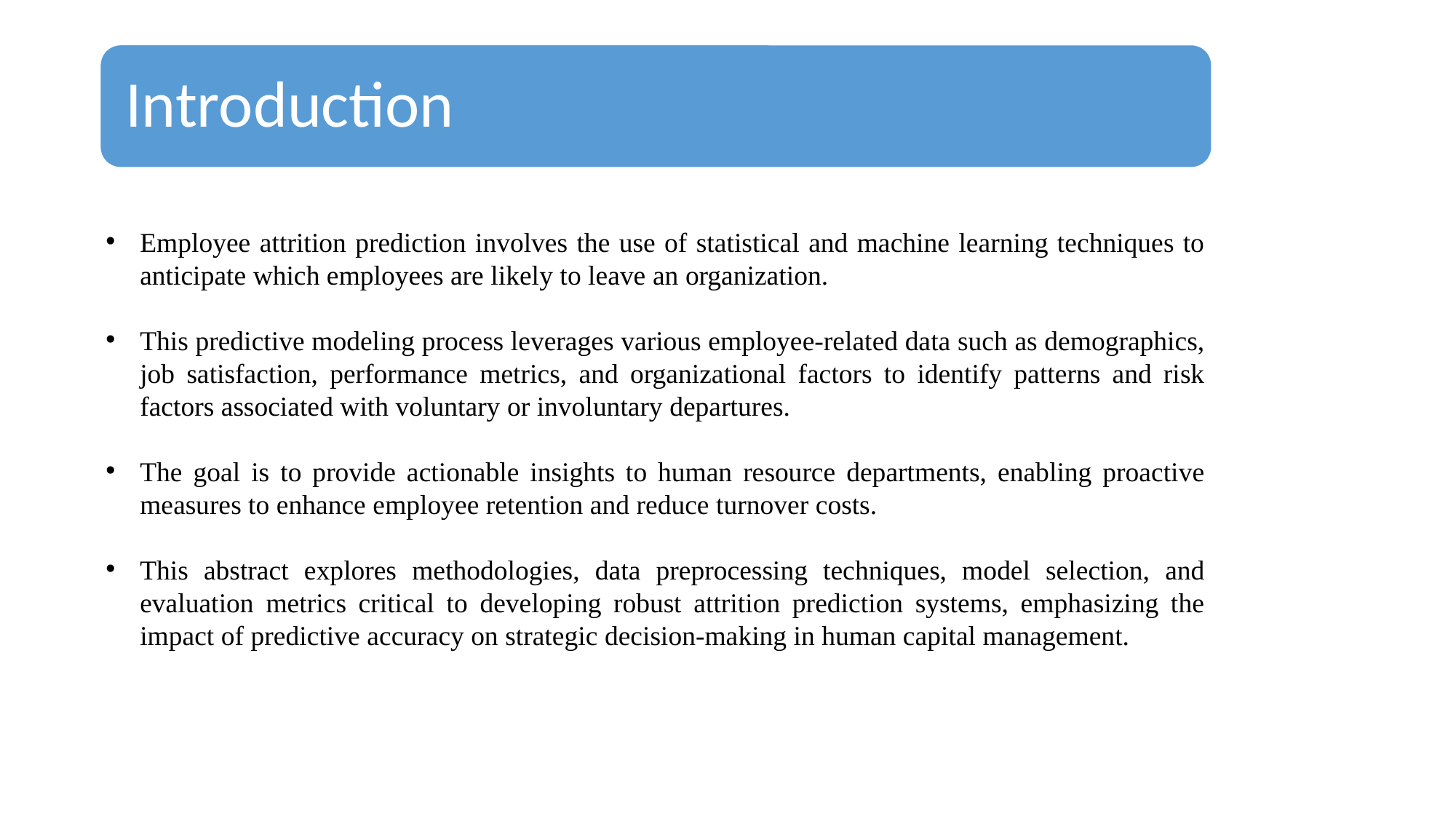

Introduction

Employee attrition prediction involves the use of statistical and machine learning techniques to anticipate which employees are likely to leave an organization.

This predictive modeling process leverages various employee-related data such as demographics, job satisfaction, performance metrics, and organizational factors to identify patterns and risk factors associated with voluntary or involuntary departures.

The goal is to provide actionable insights to human resource departments, enabling proactive measures to enhance employee retention and reduce turnover costs.

This abstract explores methodologies, data preprocessing techniques, model selection, and evaluation metrics critical to developing robust attrition prediction systems, emphasizing the impact of predictive accuracy on strategic decision-making in human capital management.